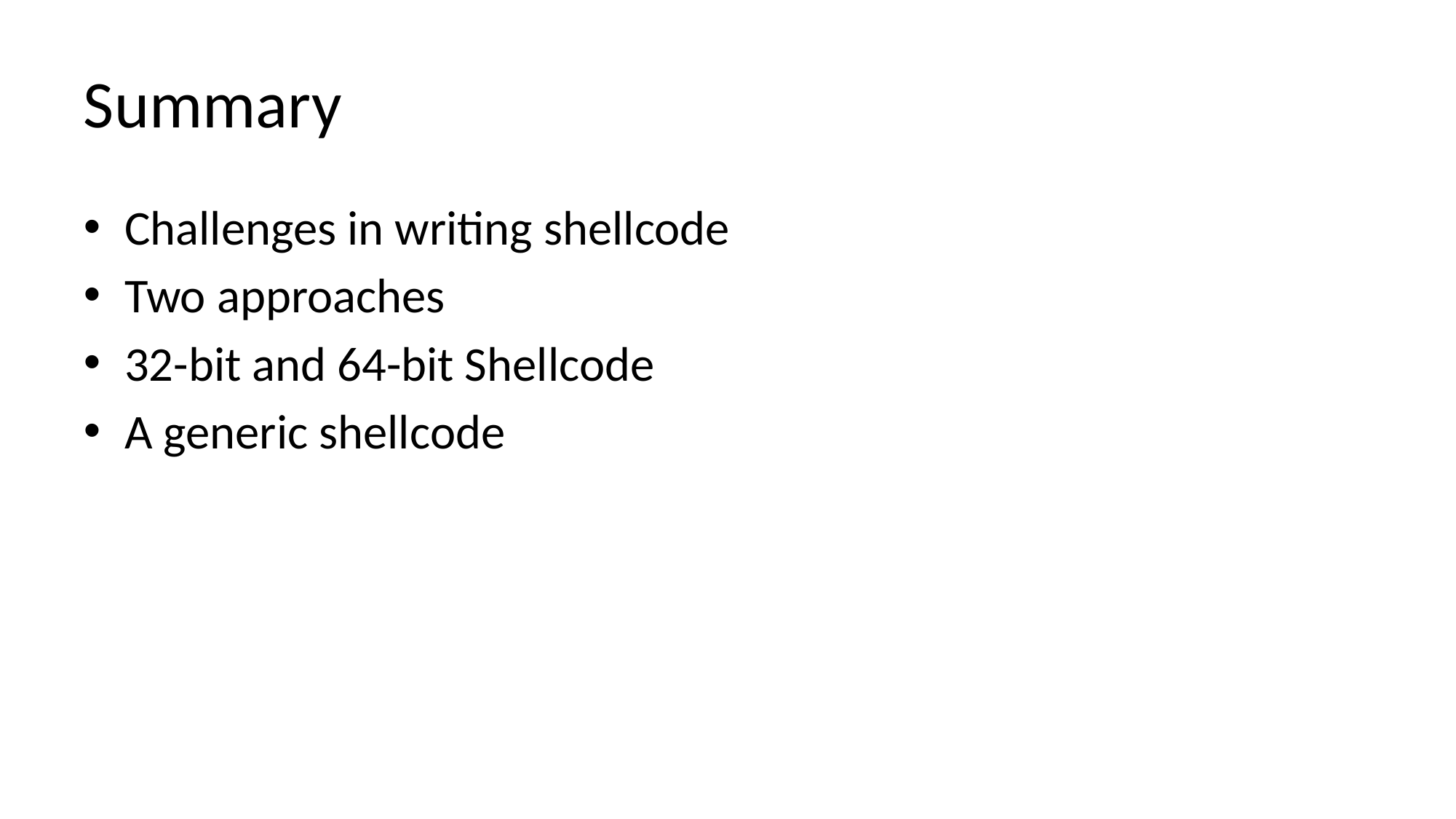

# Summary
Challenges in writing shellcode
Two approaches
32-bit and 64-bit Shellcode
A generic shellcode